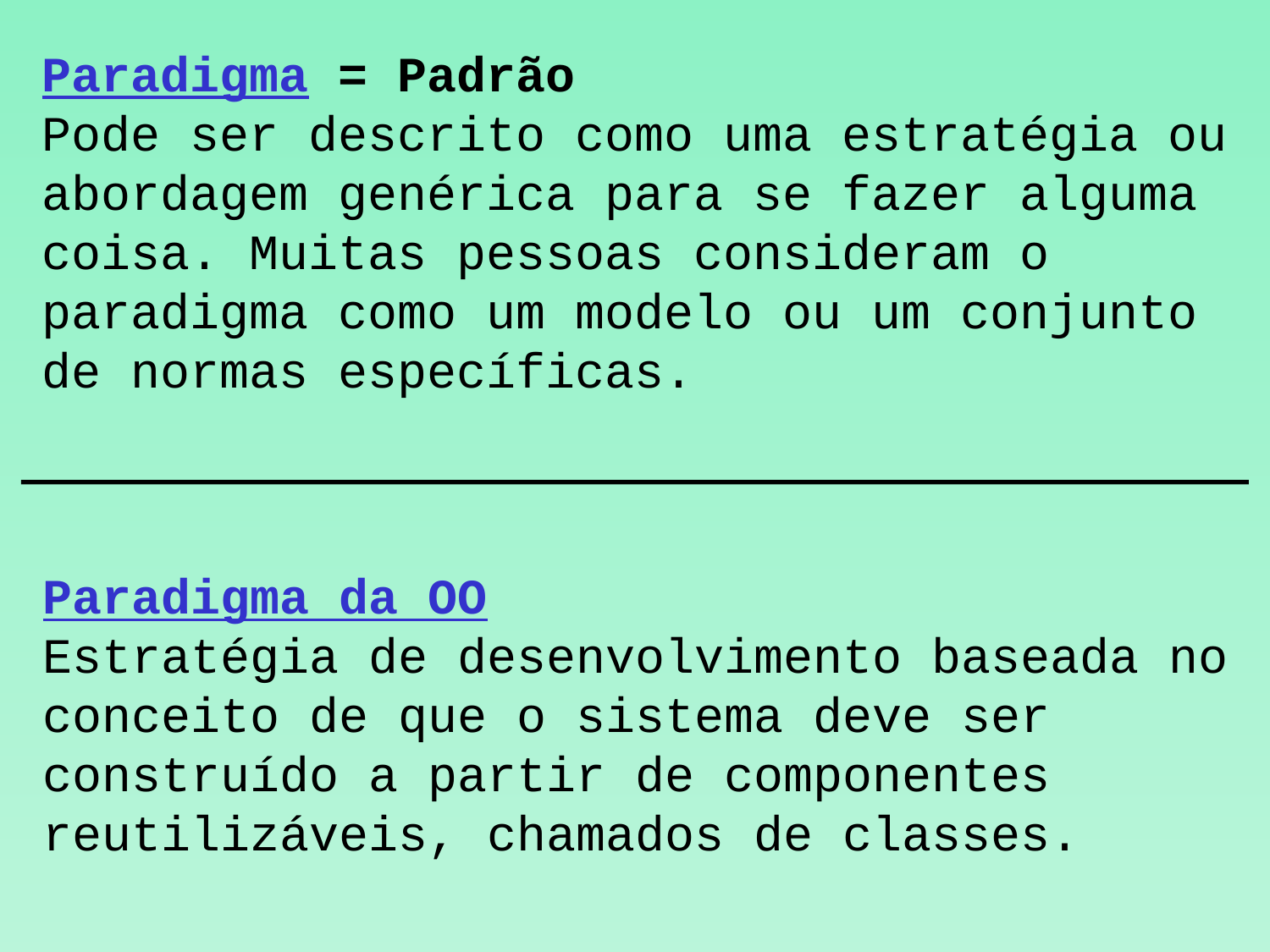

Paradigma = Padrão
Pode ser descrito como uma estratégia ou
abordagem genérica para se fazer alguma
coisa. Muitas pessoas consideram o
paradigma como um modelo ou um conjunto
de normas específicas.

Paradigma da OO
Estratégia de desenvolvimento baseada no
conceito de que o sistema deve ser
construído a partir de componentes
reutilizáveis, chamados de classes.